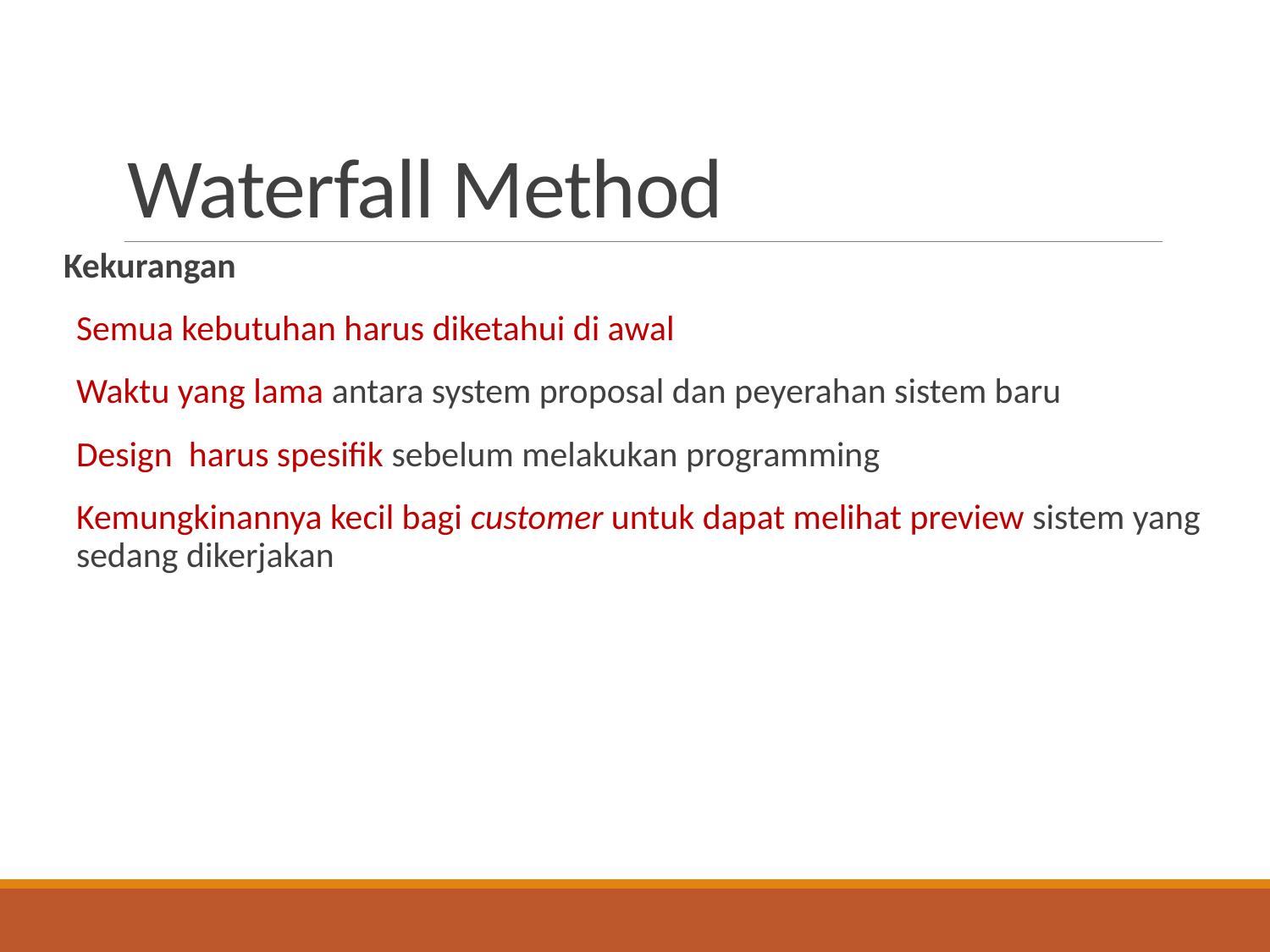

# Waterfall Method
Kekurangan
Semua kebutuhan harus diketahui di awal
Waktu yang lama antara system proposal dan peyerahan sistem baru
Design  harus spesifik sebelum melakukan programming
Kemungkinannya kecil bagi customer untuk dapat melihat preview sistem yang sedang dikerjakan